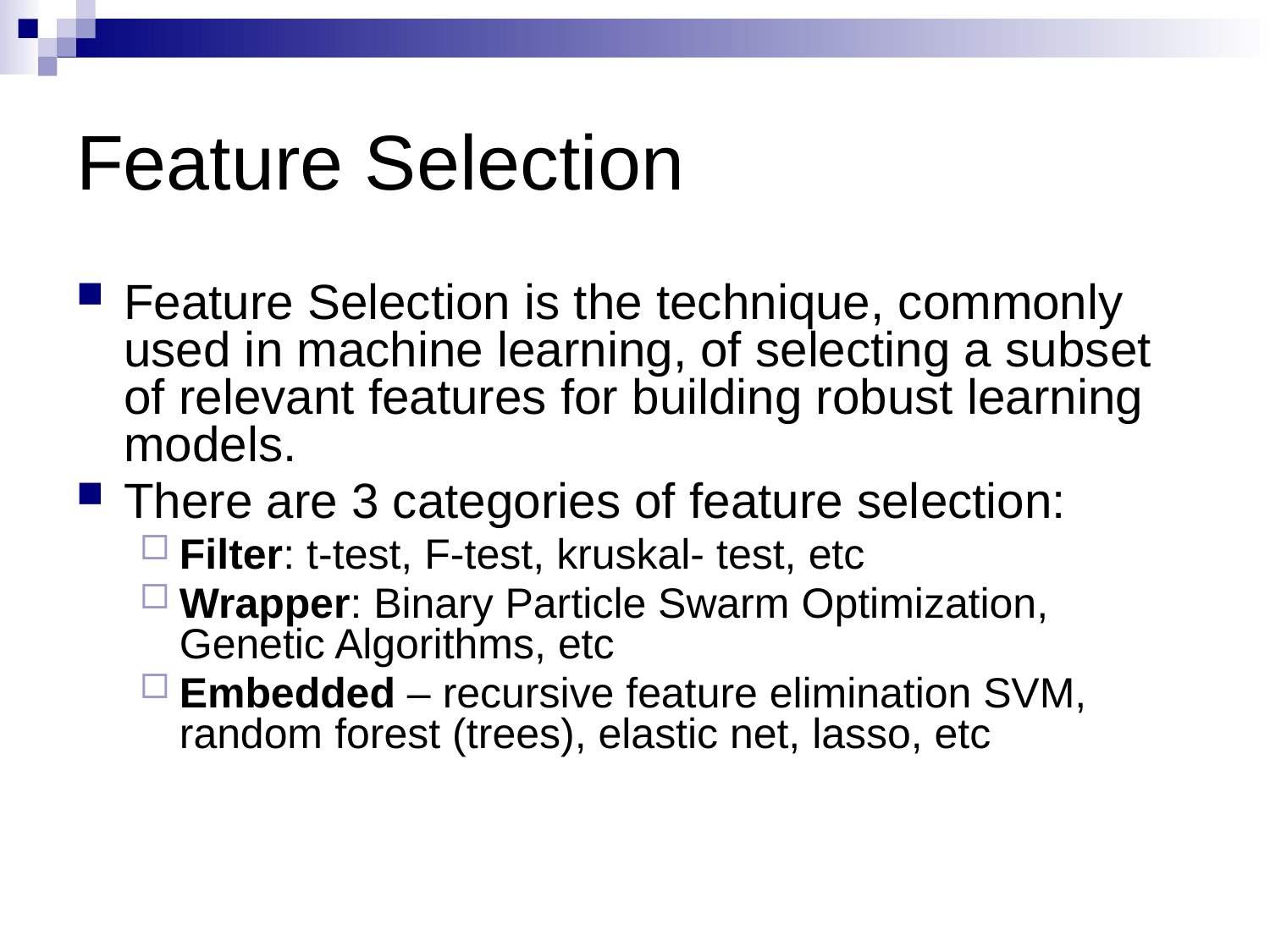

Feature Selection is the technique, commonly used in machine learning, of selecting a subset of relevant features for building robust learning models.
There are 3 categories of feature selection:
Filter: t-test, F-test, kruskal- test, etc
Wrapper: Binary Particle Swarm Optimization, Genetic Algorithms, etc
Embedded – recursive feature elimination SVM, random forest (trees), elastic net, lasso, etc

# Feature Selection